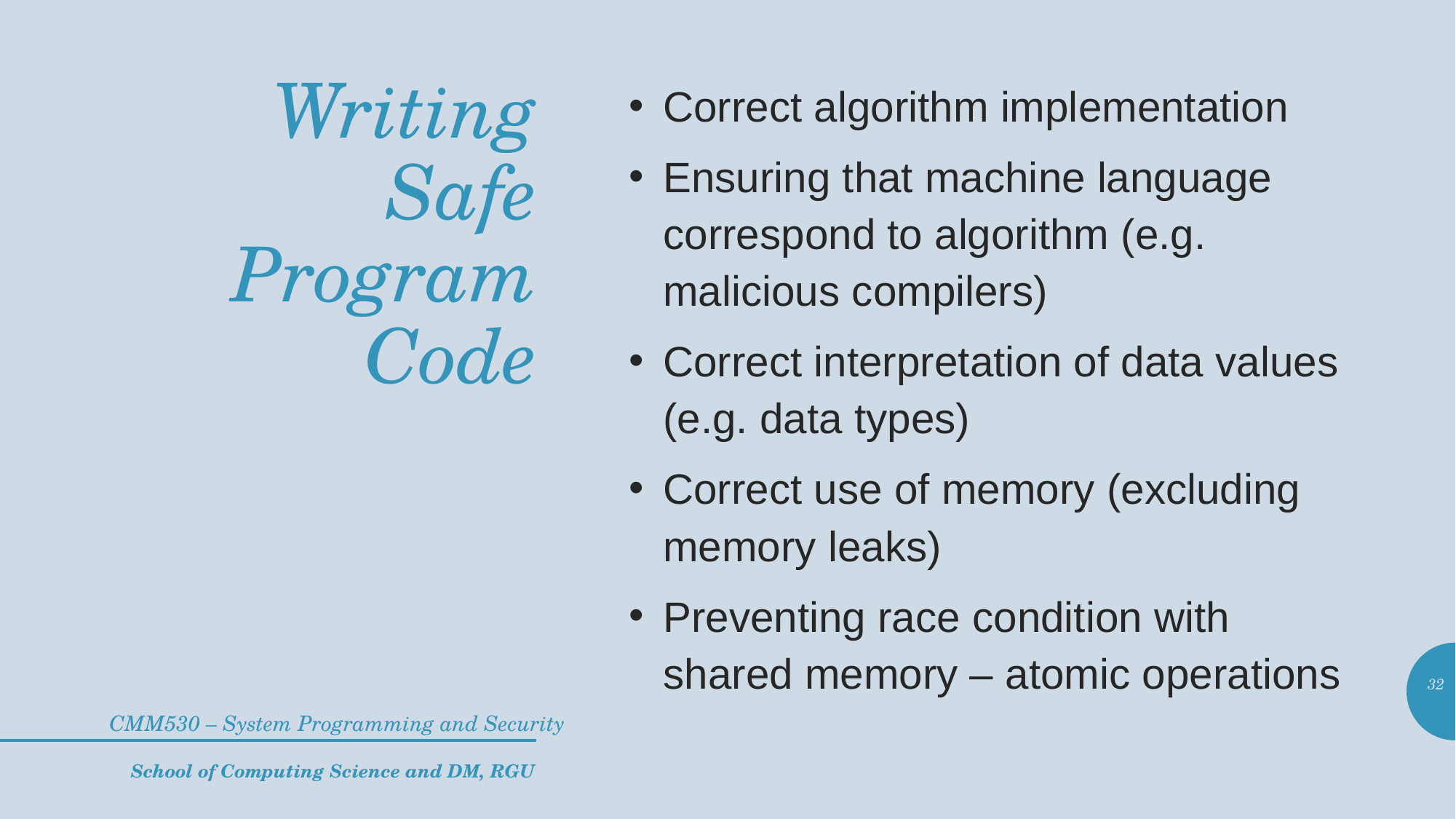

# Writing Safe Program Code
Correct algorithm implementation
Ensuring that machine language correspond to algorithm (e.g. malicious compilers)
Correct interpretation of data values (e.g. data types)
Correct use of memory (excluding memory leaks)
Preventing race condition with shared memory – atomic operations
32